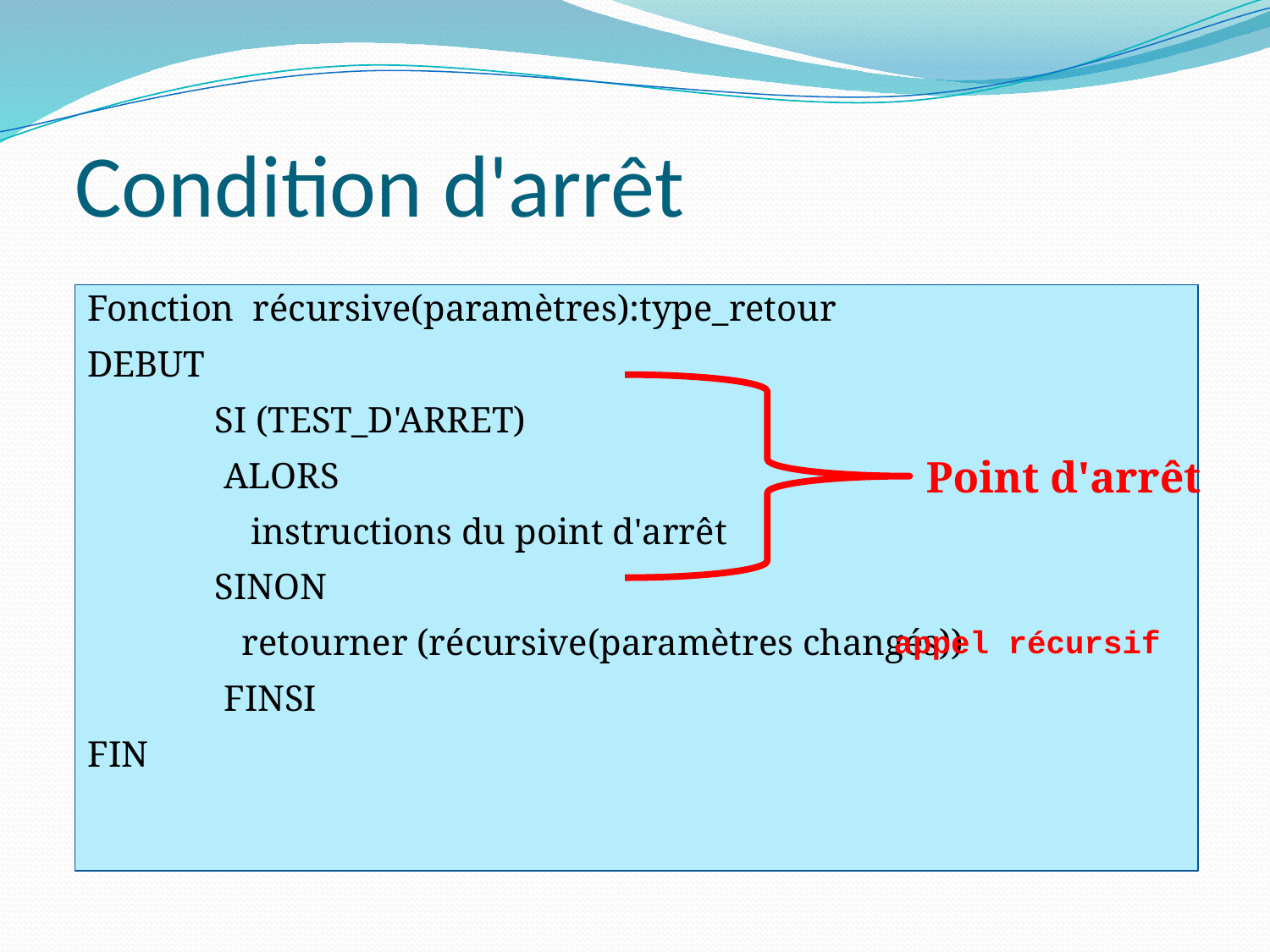

# Condition d'arrêt
Fonction  récursive(paramètres):type_retour
DEBUT
	SI (TEST_D'ARRET)
	 ALORS
	    instructions du point d'arrêt
	SINON
	   retourner (récursive(paramètres changés))
 	 FINSI
FIN

Point d'arrêt
appel récursif